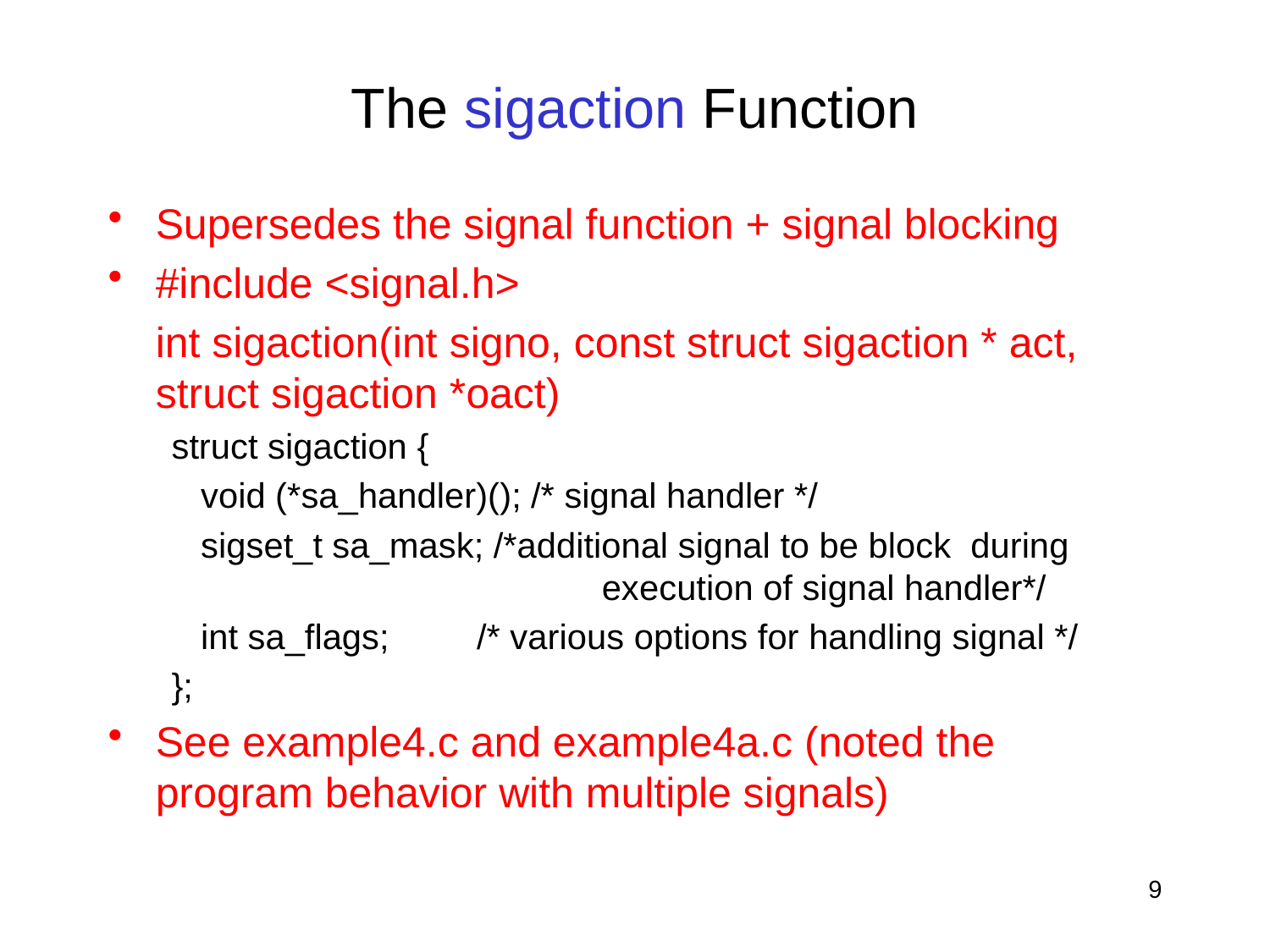

# The sigaction Function
Supersedes the signal function + signal blocking
#include <signal.h>
	int sigaction(int signo, const struct sigaction * act, struct sigaction *oact)
struct sigaction {
   void (*sa_handler)(); /* signal handler */
   sigset_t sa_mask; /*additional signal to be block  during 				 execution of signal handler*/
   int sa_flags;         /* various options for handling signal */
};
See example4.c and example4a.c (noted the program behavior with multiple signals)

9